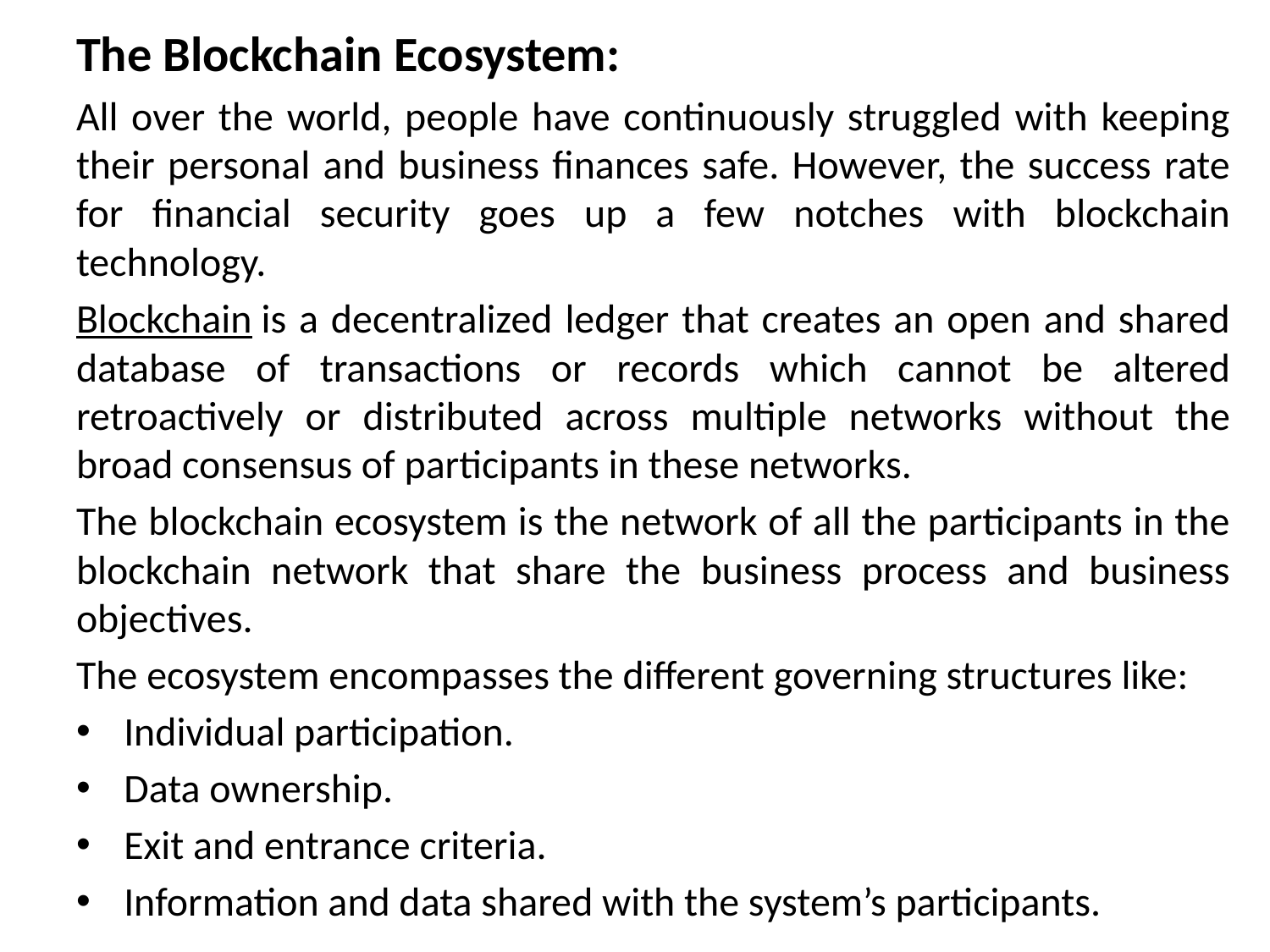

The Blockchain Ecosystem:
All over the world, people have continuously struggled with keeping their personal and business finances safe. However, the success rate for financial security goes up a few notches with blockchain technology.
Blockchain is a decentralized ledger that creates an open and shared database of transactions or records which cannot be altered retroactively or distributed across multiple networks without the broad consensus of participants in these networks.
The blockchain ecosystem is the network of all the participants in the blockchain network that share the business process and business objectives.
The ecosystem encompasses the different governing structures like:
Individual participation.
Data ownership.
Exit and entrance criteria.
Information and data shared with the system’s participants.